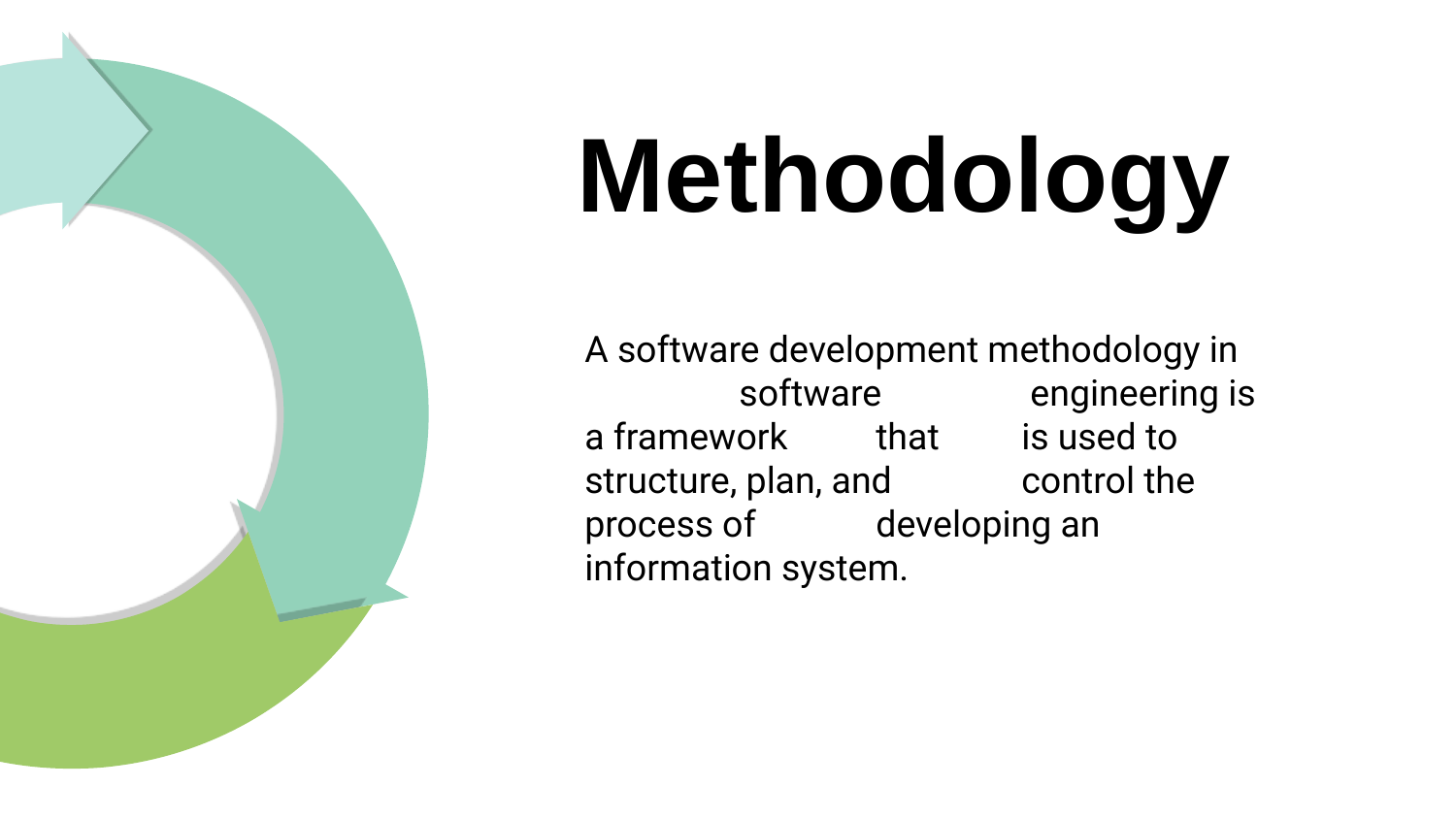

# Methodology
A software development methodology in	 software	 engineering is a framework	that	is used to structure, plan, and	control the process of	developing an	 information system.